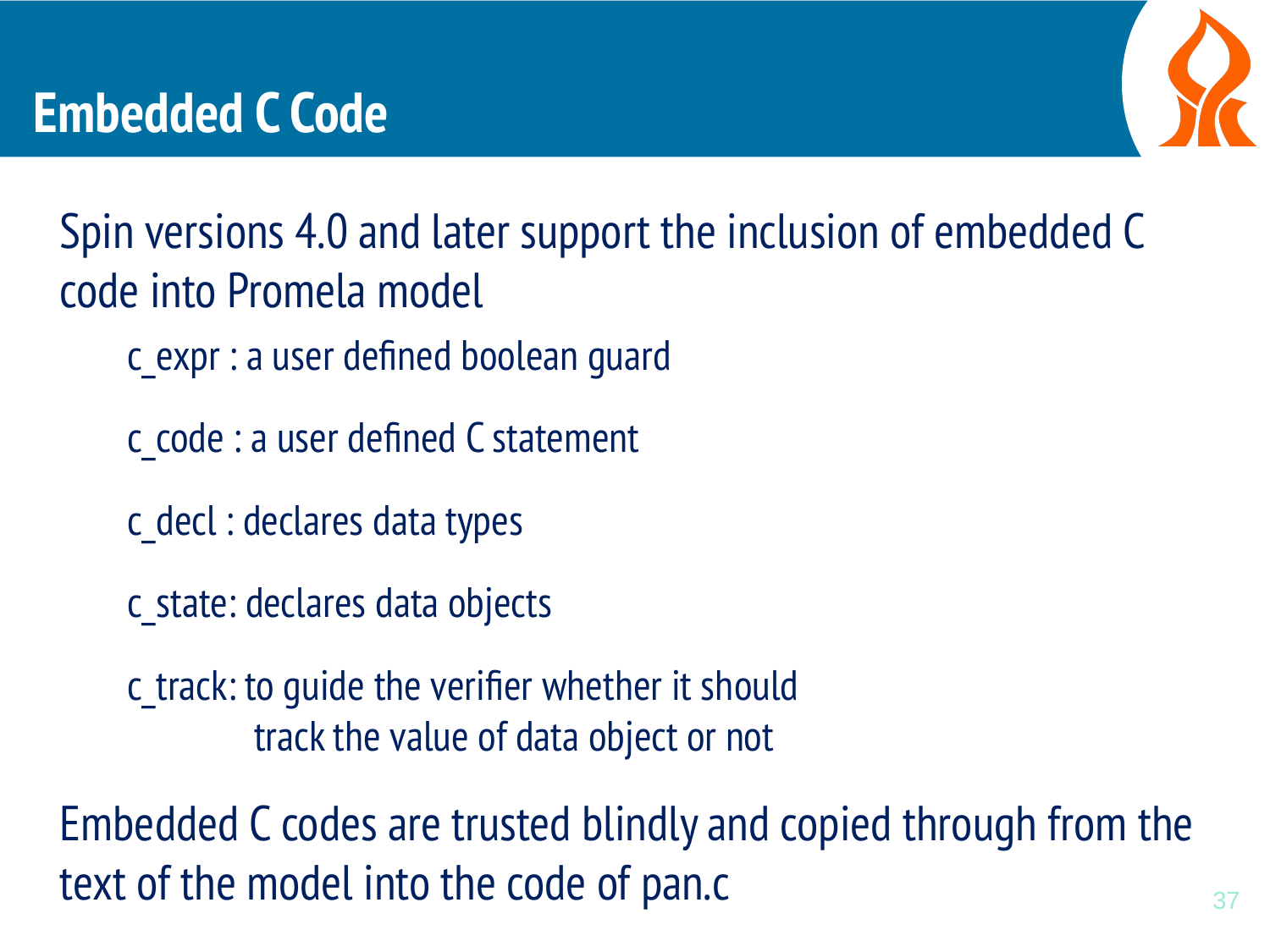

# Embedded C Code
Spin versions 4.0 and later support the inclusion of embedded C code into Promela model
c_expr : a user defined boolean guard
c_code : a user defined C statement
c_decl : declares data types
c_state: declares data objects
c_track: to guide the verifier whether it should 			   	track the value of data object or not
Embedded C codes are trusted blindly and copied through from the text of the model into the code of pan.c
37